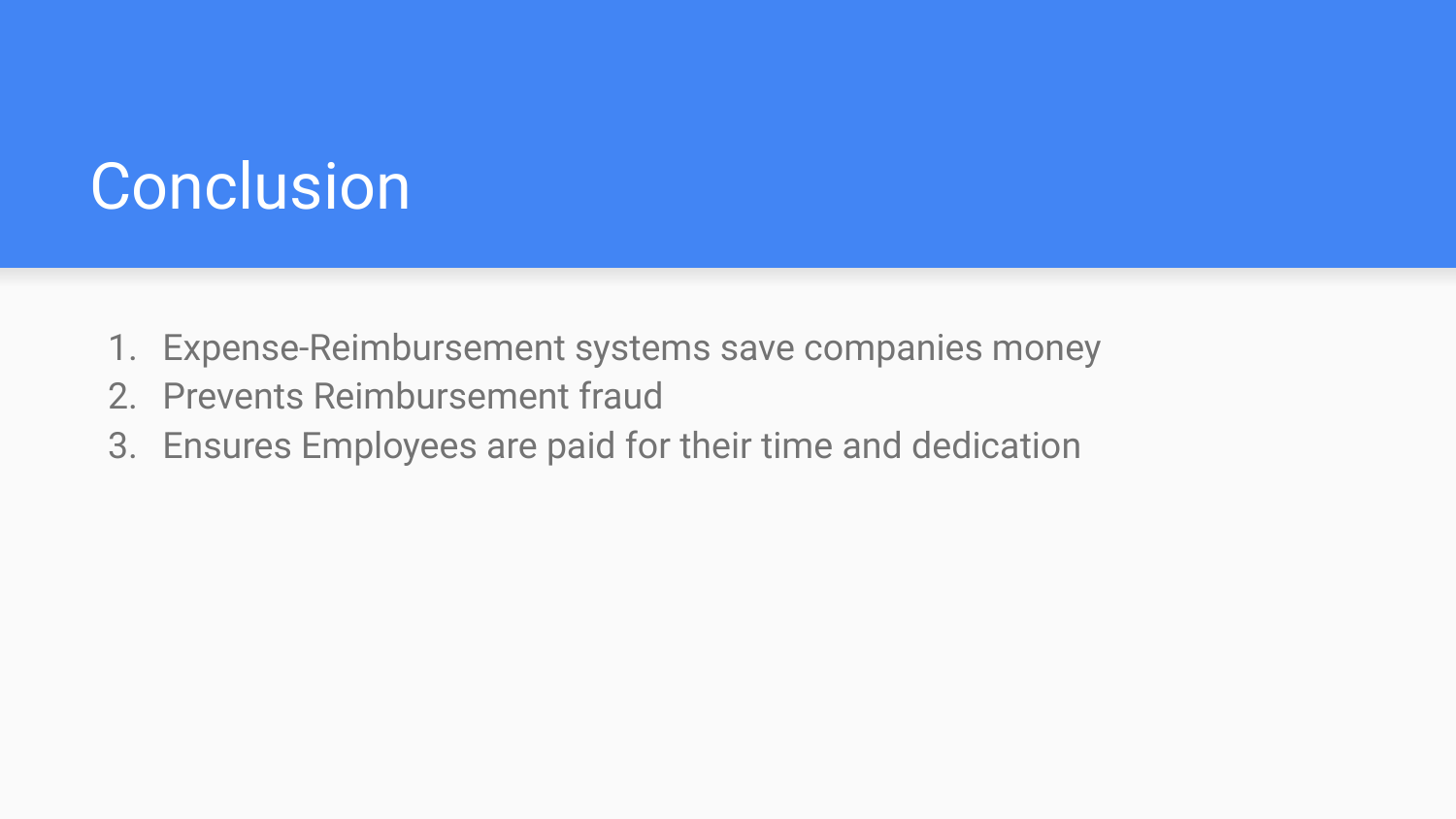

# Conclusion
Expense-Reimbursement systems save companies money
Prevents Reimbursement fraud
Ensures Employees are paid for their time and dedication